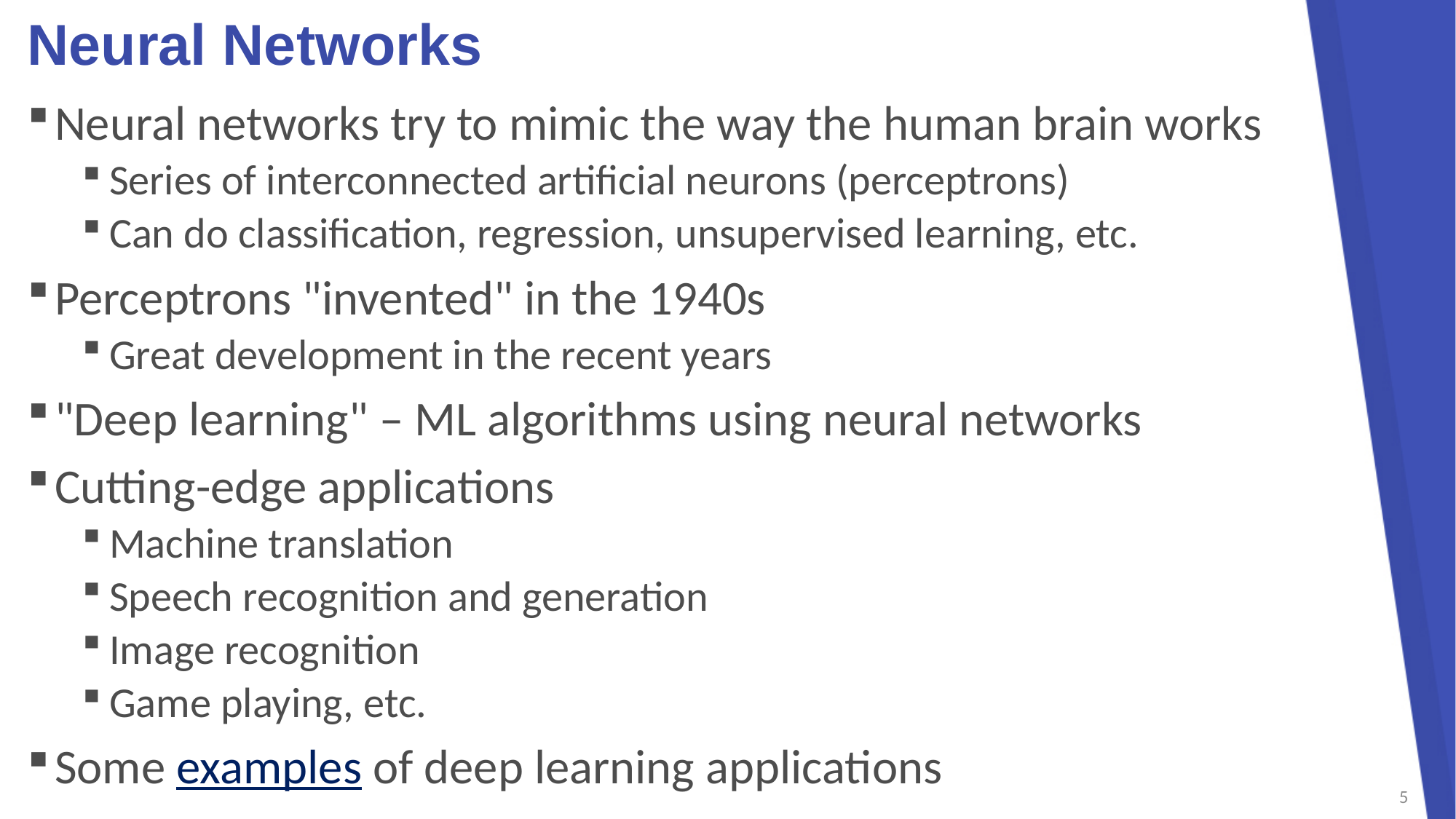

# Neural Networks
Neural networks try to mimic the way the human brain works
Series of interconnected artificial neurons (perceptrons)
Can do classification, regression, unsupervised learning, etc.
Perceptrons "invented" in the 1940s
Great development in the recent years
"Deep learning" – ML algorithms using neural networks
Cutting-edge applications
Machine translation
Speech recognition and generation
Image recognition
Game playing, etc.
Some examples of deep learning applications
5